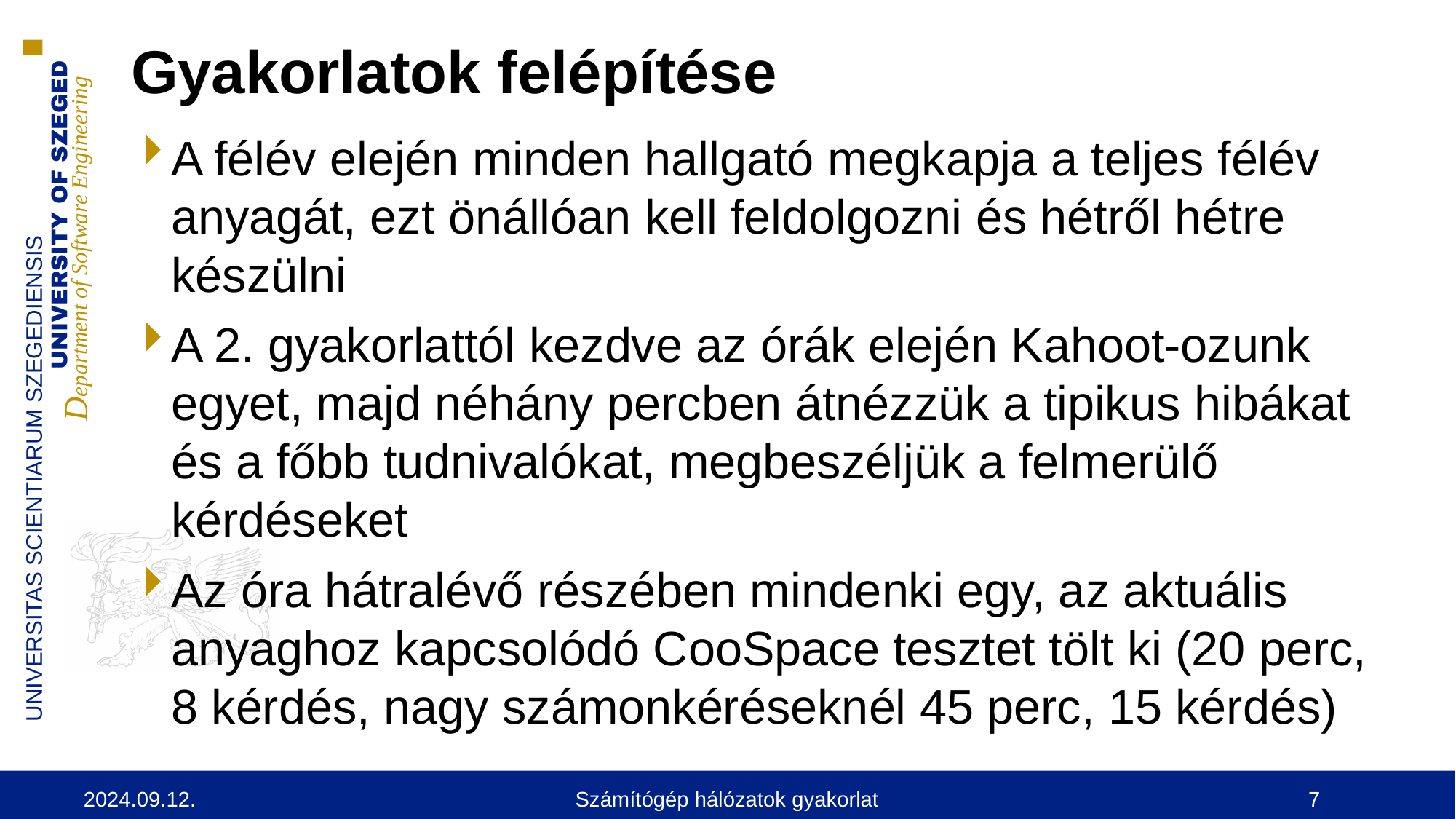

Gyakorlatok felépítése
A félév elején minden hallgató megkapja a teljes félév anyagát, ezt önállóan kell feldolgozni és hétről hétre készülni
A 2. gyakorlattól kezdve az órák elején Kahoot-ozunk egyet, majd néhány percben átnézzük a tipikus hibákat és a főbb tudnivalókat, megbeszéljük a felmerülő kérdéseket
Az óra hátralévő részében mindenki egy, az aktuális anyaghoz kapcsolódó CooSpace tesztet tölt ki (20 perc, 8 kérdés, nagy számonkéréseknél 45 perc, 15 kérdés)
2024.09.12.
Számítógép hálózatok gyakorlat
7